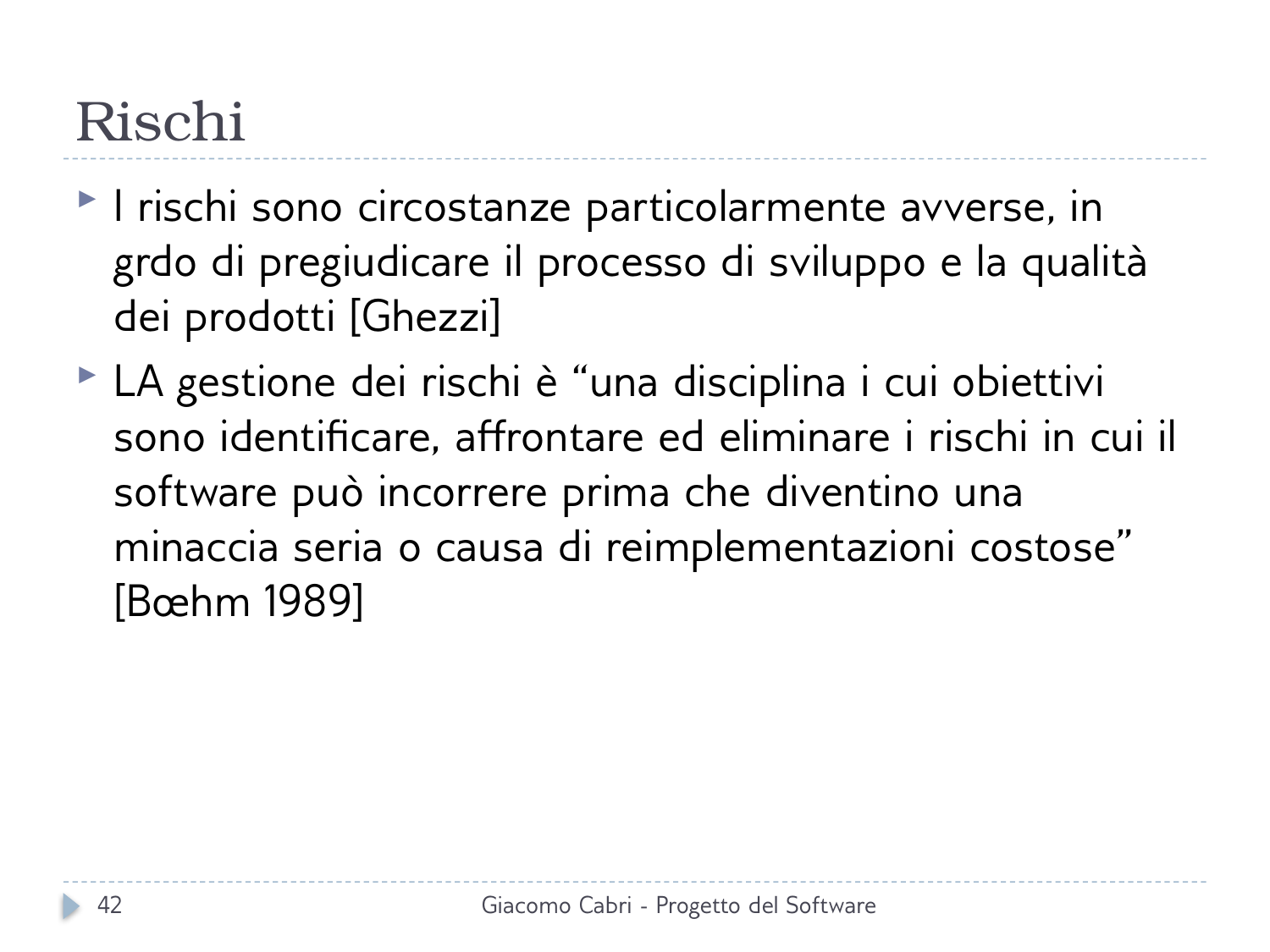

# Rischi
I rischi sono circostanze particolarmente avverse, in grdo di pregiudicare il processo di sviluppo e la qualità dei prodotti [Ghezzi]
LA gestione dei rischi è “una disciplina i cui obiettivi sono identificare, affrontare ed eliminare i rischi in cui il software può incorrere prima che diventino una minaccia seria o causa di reimplementazioni costose” [Boehm 1989]
42
Giacomo Cabri - Progetto del Software